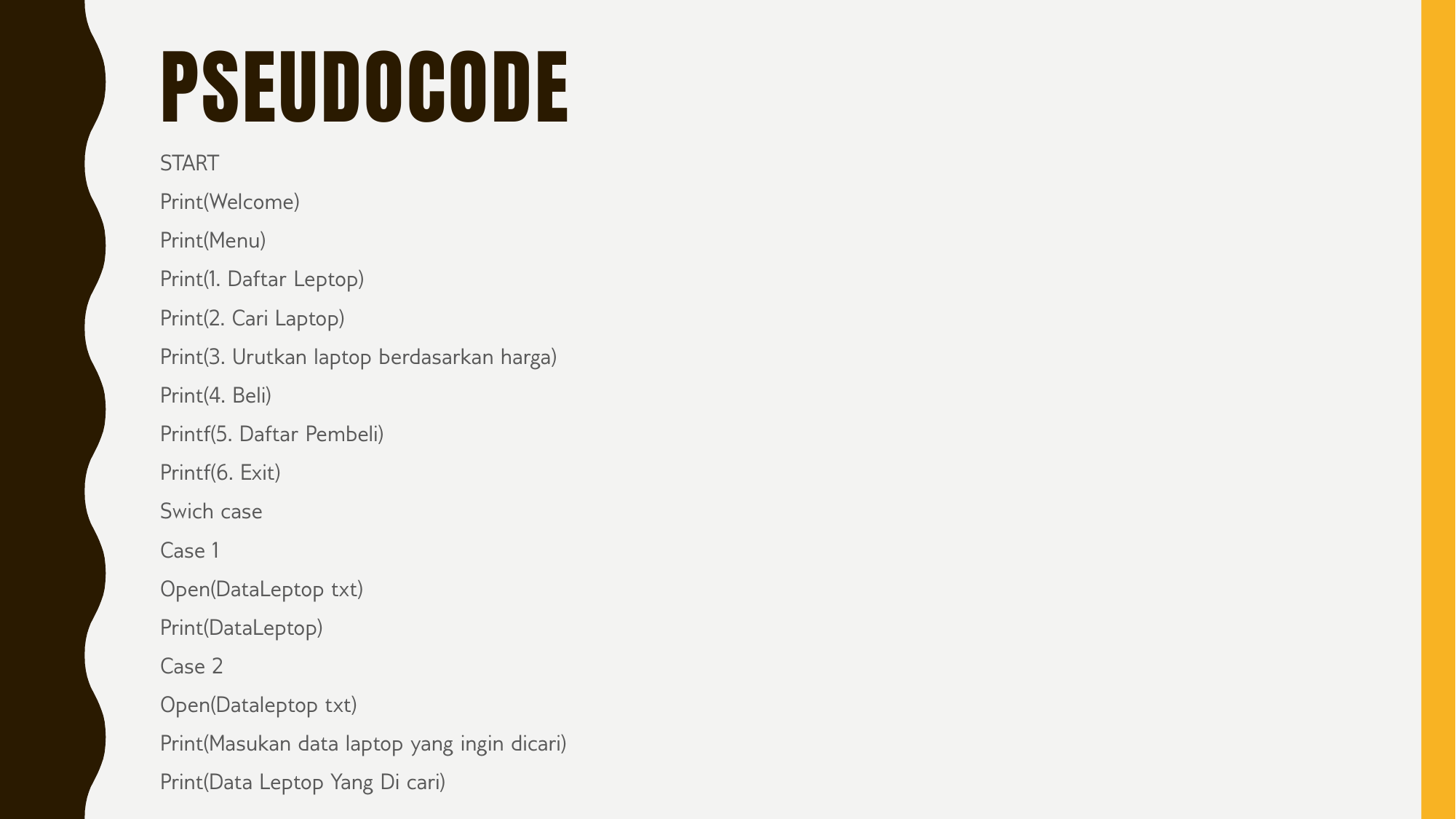

# Pseudocode
START
Print(Welcome)
Print(Menu)
Print(1. Daftar Leptop)
Print(2. Cari Laptop)
Print(3. Urutkan laptop berdasarkan harga)
Print(4. Beli)
Printf(5. Daftar Pembeli)
Printf(6. Exit)
Swich case
Case 1
Open(DataLeptop txt)
Print(DataLeptop)
Case 2
Open(Dataleptop txt)
Print(Masukan data laptop yang ingin dicari)
Print(Data Leptop Yang Di cari)